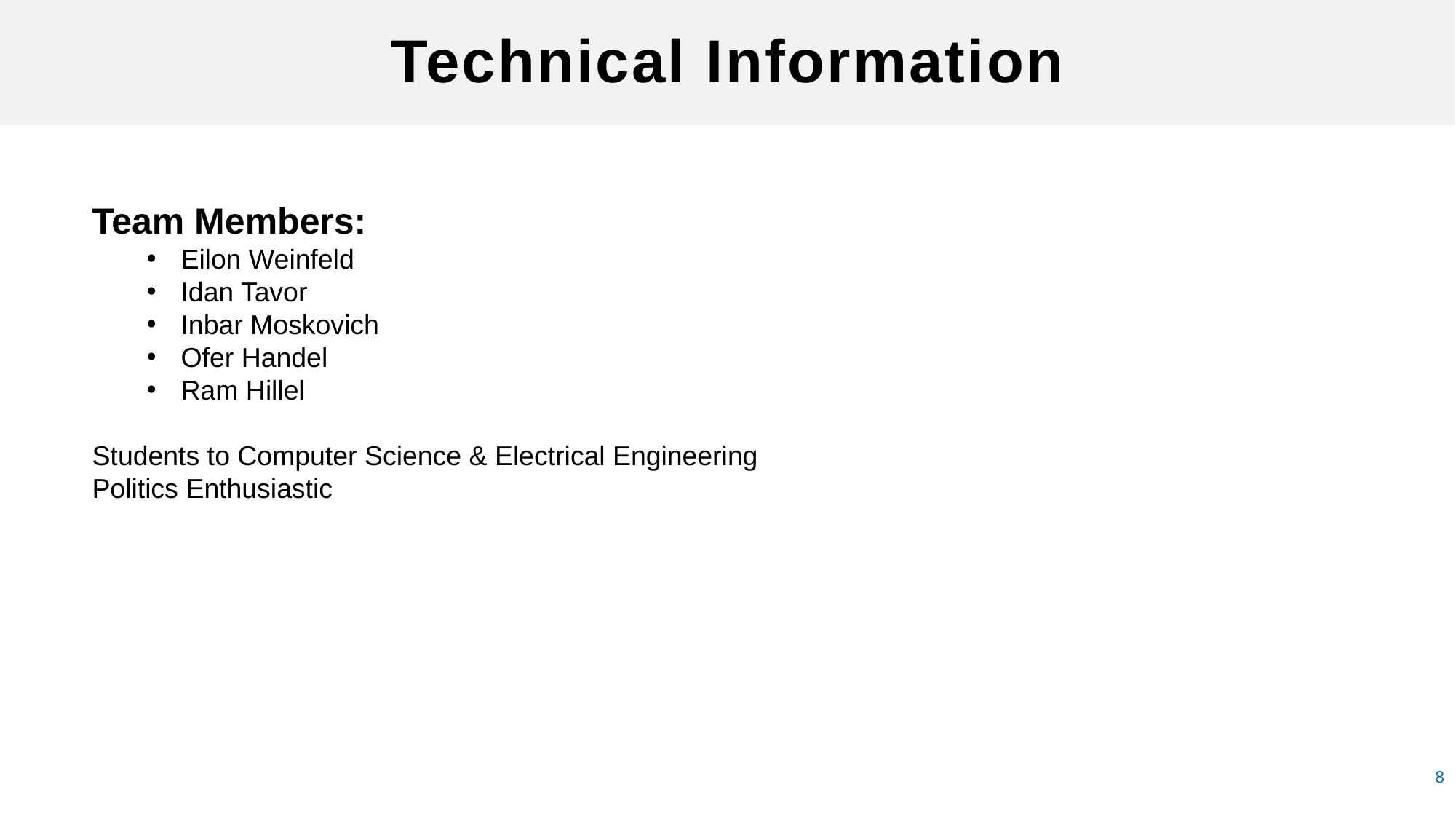

# Technical Information

Team Members:
Eilon Weinfeld
Idan Tavor
Inbar Moskovich
Ofer Handel
Ram Hillel

Students to Computer Science & Electrical Engineering
Politics Enthusiastic

22%
8